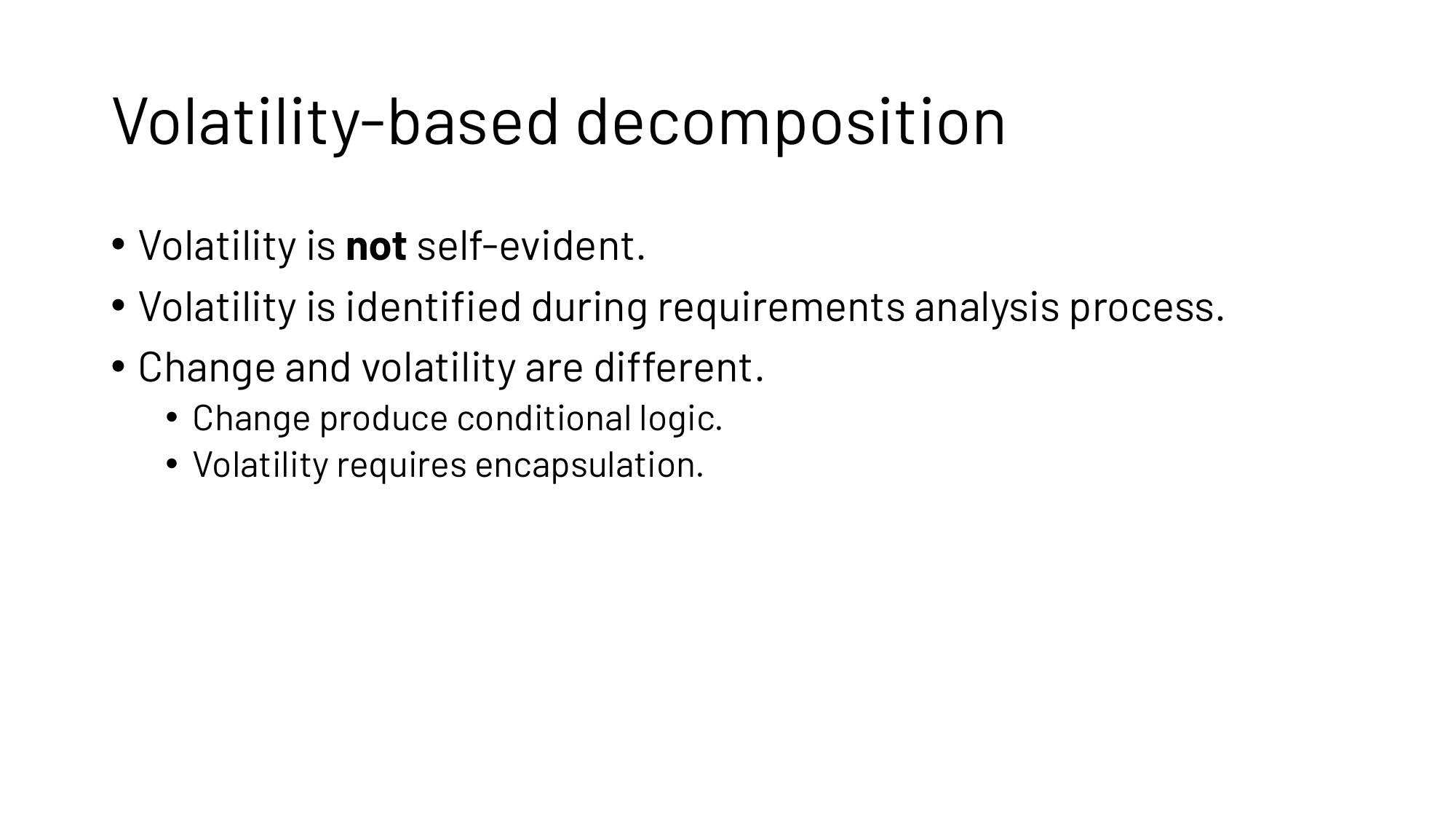

# Volatility-based decomposition
Volatility is not self-evident.
Volatility is identified during requirements analysis process.
Change and volatility are different.
Change produce conditional logic.
Volatility requires encapsulation.